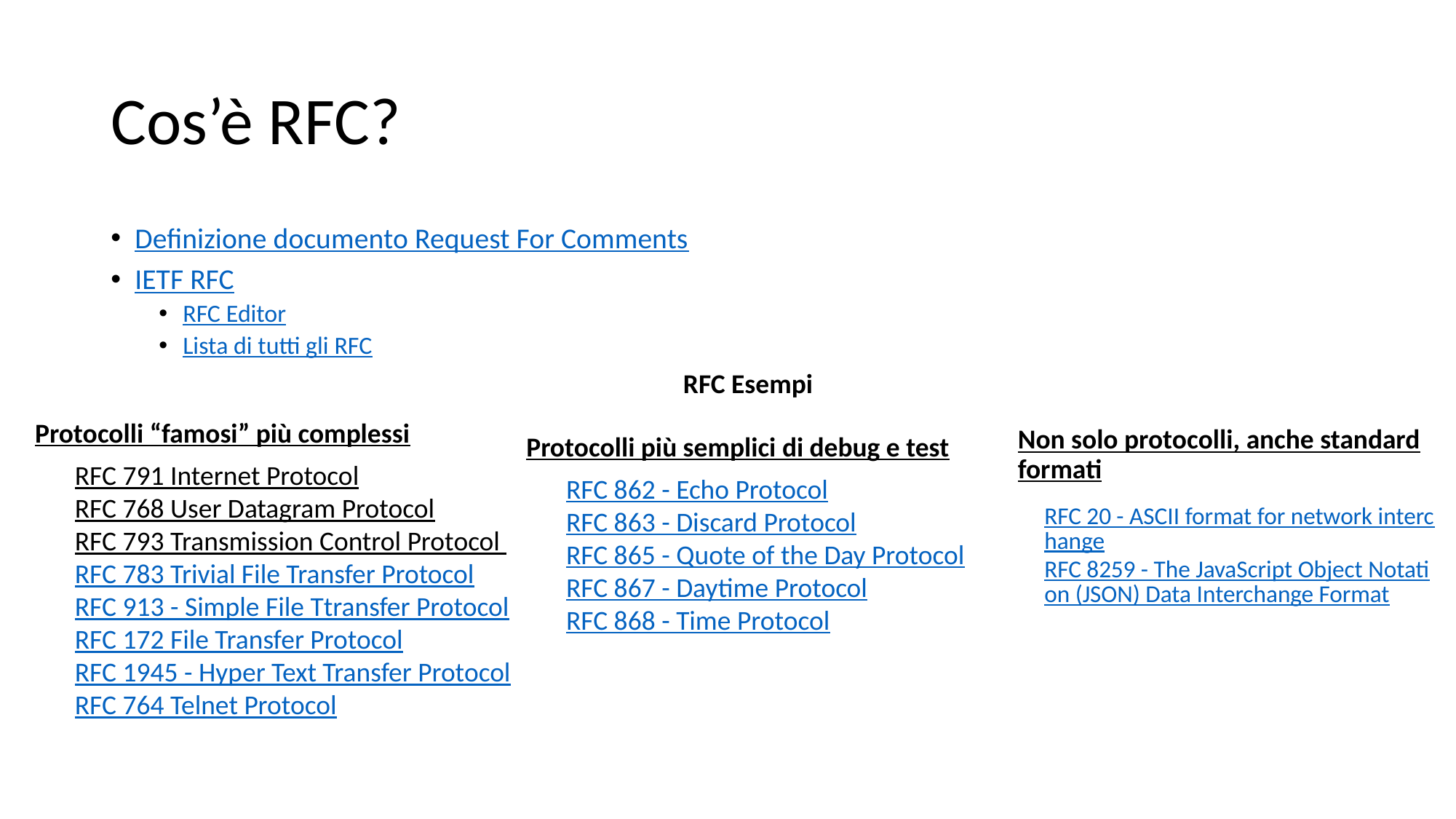

# Cos’è RFC?
Definizione documento Request For Comments
IETF RFC
RFC Editor
Lista di tutti gli RFC

RFC Esempi
Protocolli “famosi” più complessi

RFC 791 Internet Protocol
RFC 768 User Datagram Protocol
RFC 793 Transmission Control Protocol
RFC 783 Trivial File Transfer Protocol
RFC 913 - Simple File Ttransfer Protocol
RFC 172 File Transfer Protocol
RFC 1945 - Hyper Text Transfer Protocol
RFC 764 Telnet Protocol
Non solo protocolli, anche standard formati

RFC 20 - ASCII format for network interchange
RFC 8259 - The JavaScript Object Notation (JSON) Data Interchange Format
Protocolli più semplici di debug e test

RFC 862 - Echo Protocol
RFC 863 - Discard Protocol
RFC 865 - Quote of the Day Protocol
RFC 867 - Daytime Protocol
RFC 868 - Time Protocol